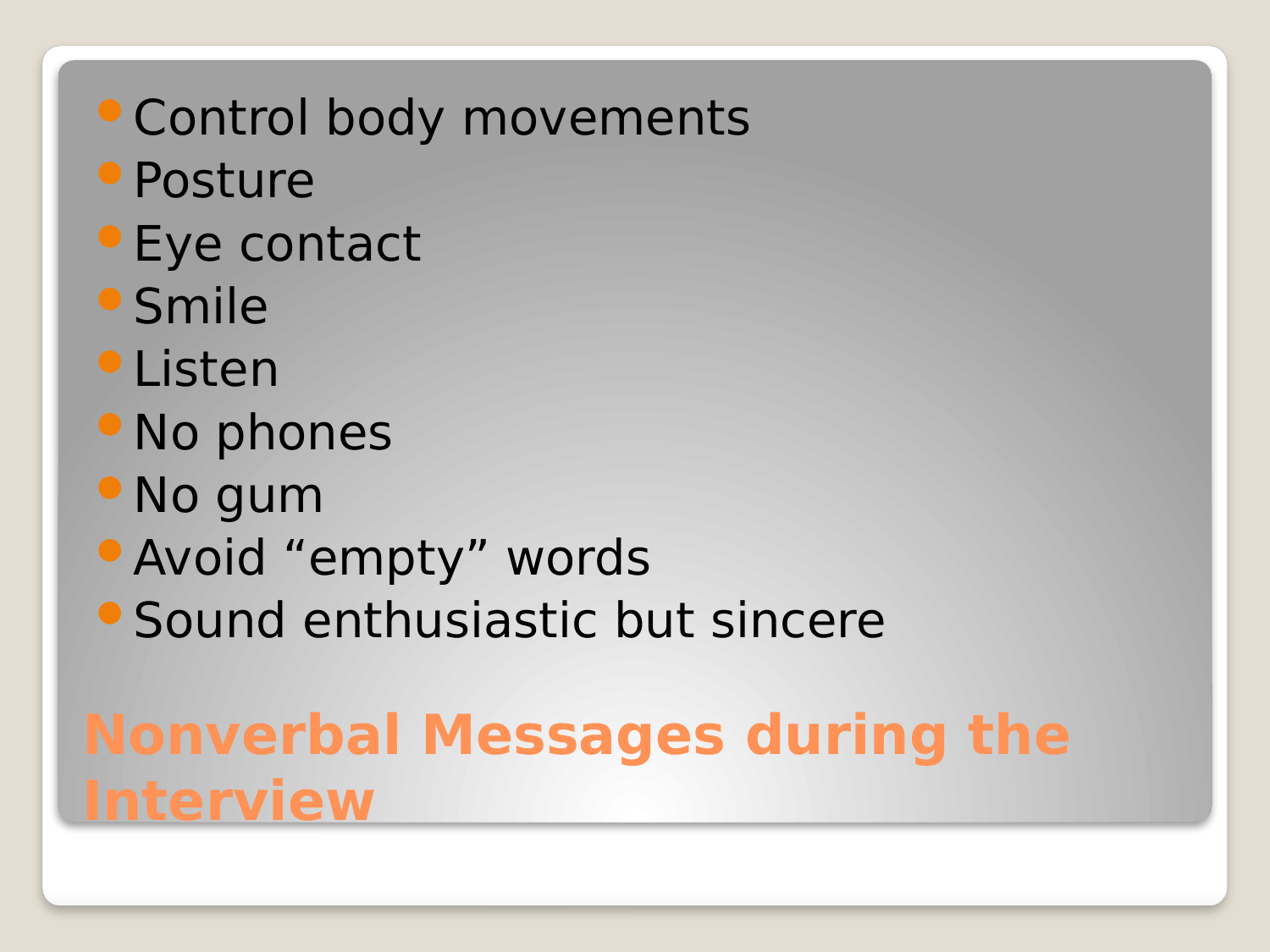

Control body movements
Posture
Eye contact
Smile
Listen
No phones
No gum
Avoid “empty” words
Sound enthusiastic but sincere

# Nonverbal Messages during the Interview